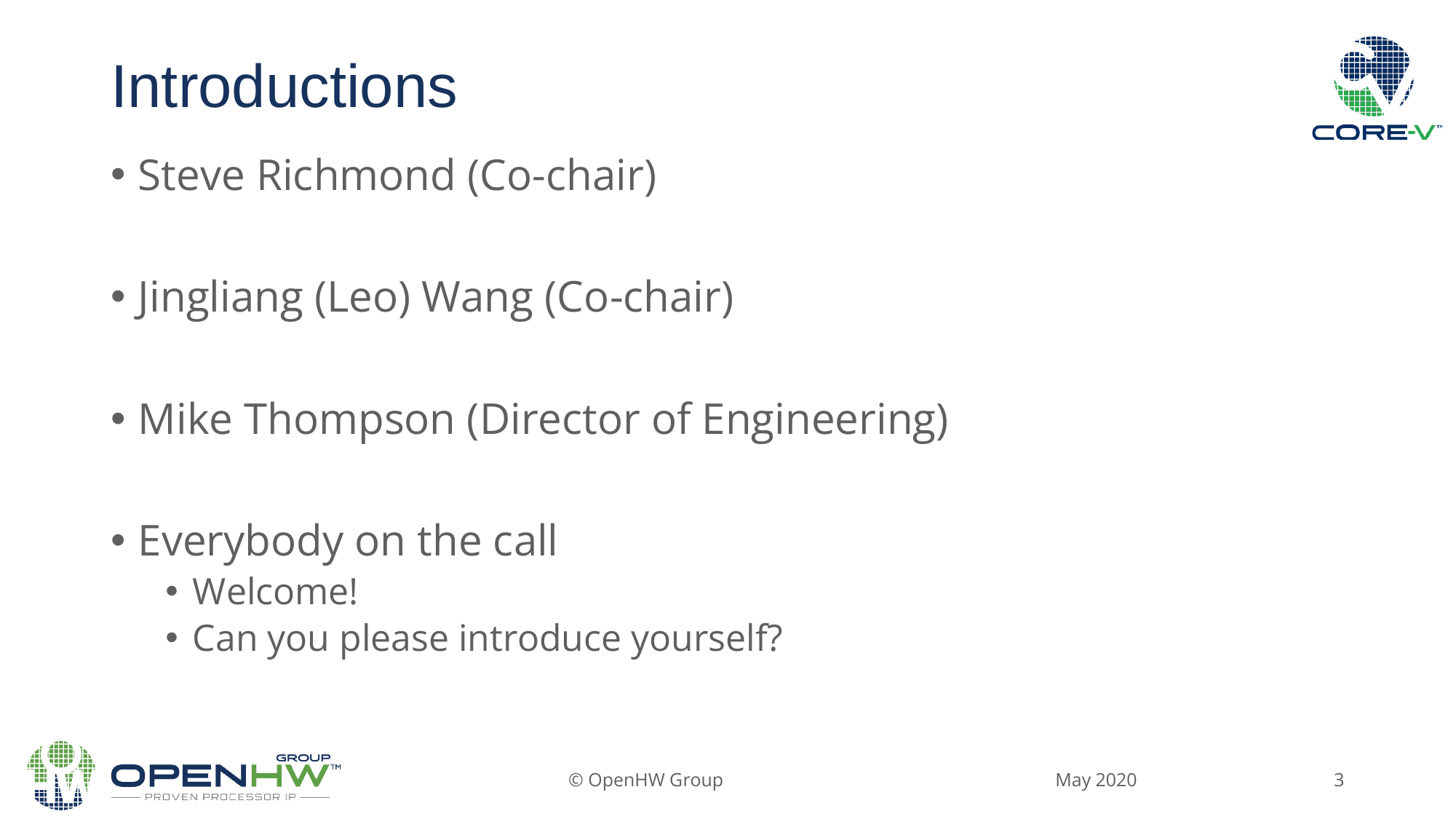

# Introductions
Steve Richmond (Co-chair)

Jingliang (Leo) Wang (Co-chair)

Mike Thompson (Director of Engineering)

Everybody on the call
Welcome!
Can you please introduce yourself?
May 2020
© OpenHW Group
3